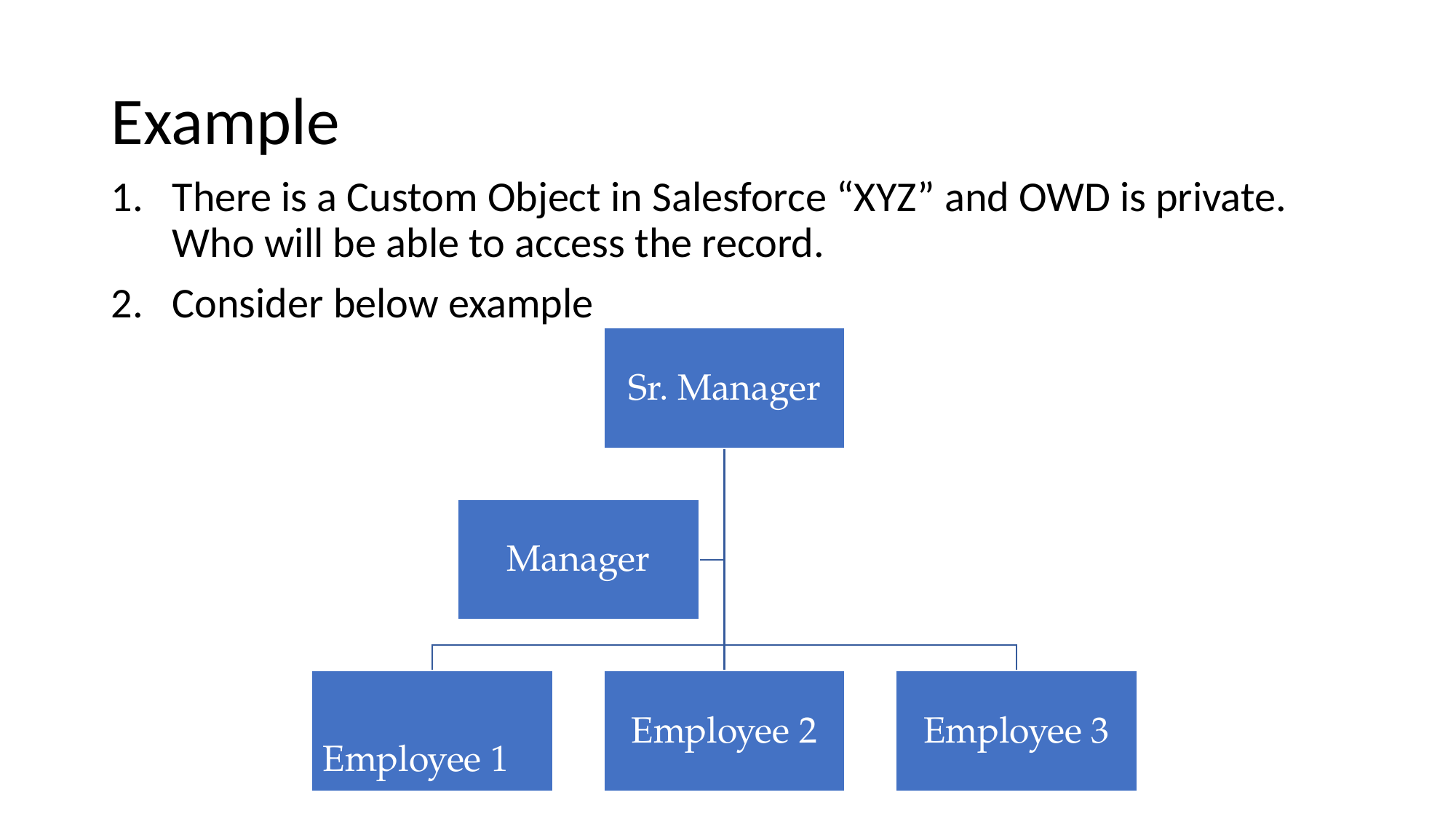

# Example
There is a Custom Object in Salesforce “XYZ” and OWD is private. Who will be able to access the record.
Consider below example
Sr. Manager

Employee 1
Employee 2
Employee 3
Manager